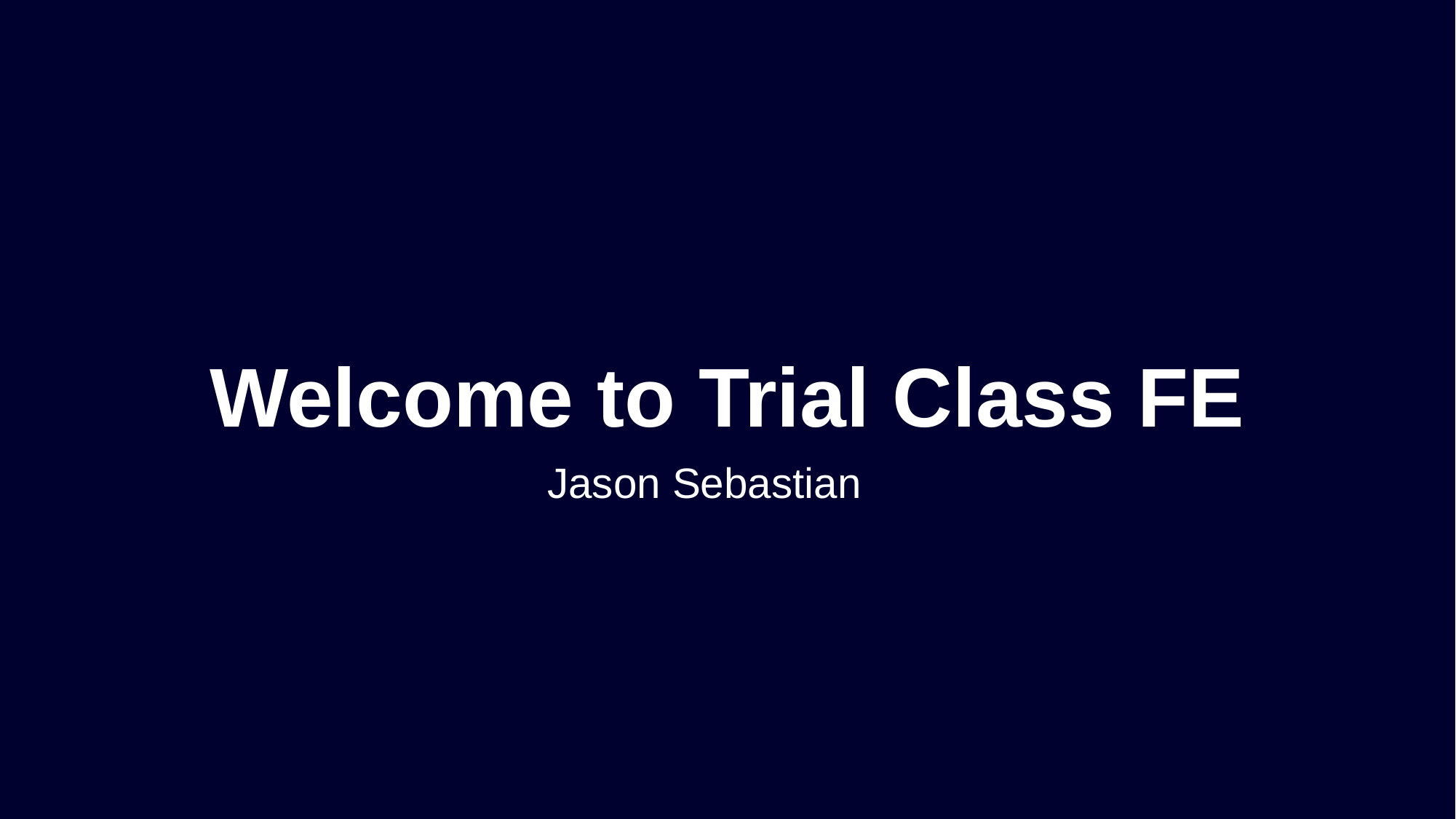

Welcome to Trial Class FE
Jason Sebastian